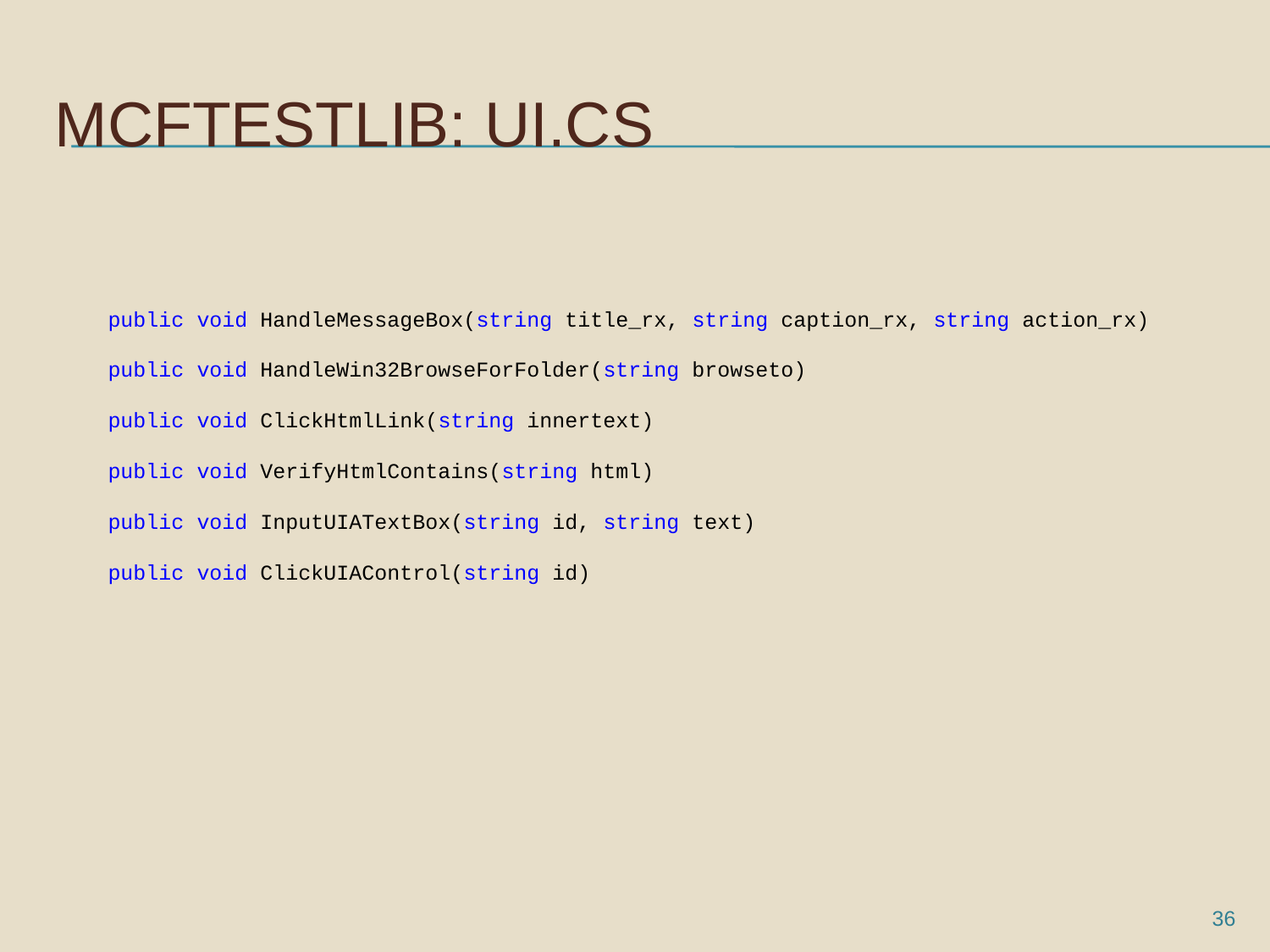

# MCFTestLib: UI.cs
public void HandleMessageBox(string title_rx, string caption_rx, string action_rx)

public void HandleWin32BrowseForFolder(string browseto)

public void ClickHtmlLink(string innertext)

public void VerifyHtmlContains(string html)

public void InputUIATextBox(string id, string text)

public void ClickUIAControl(string id)
36